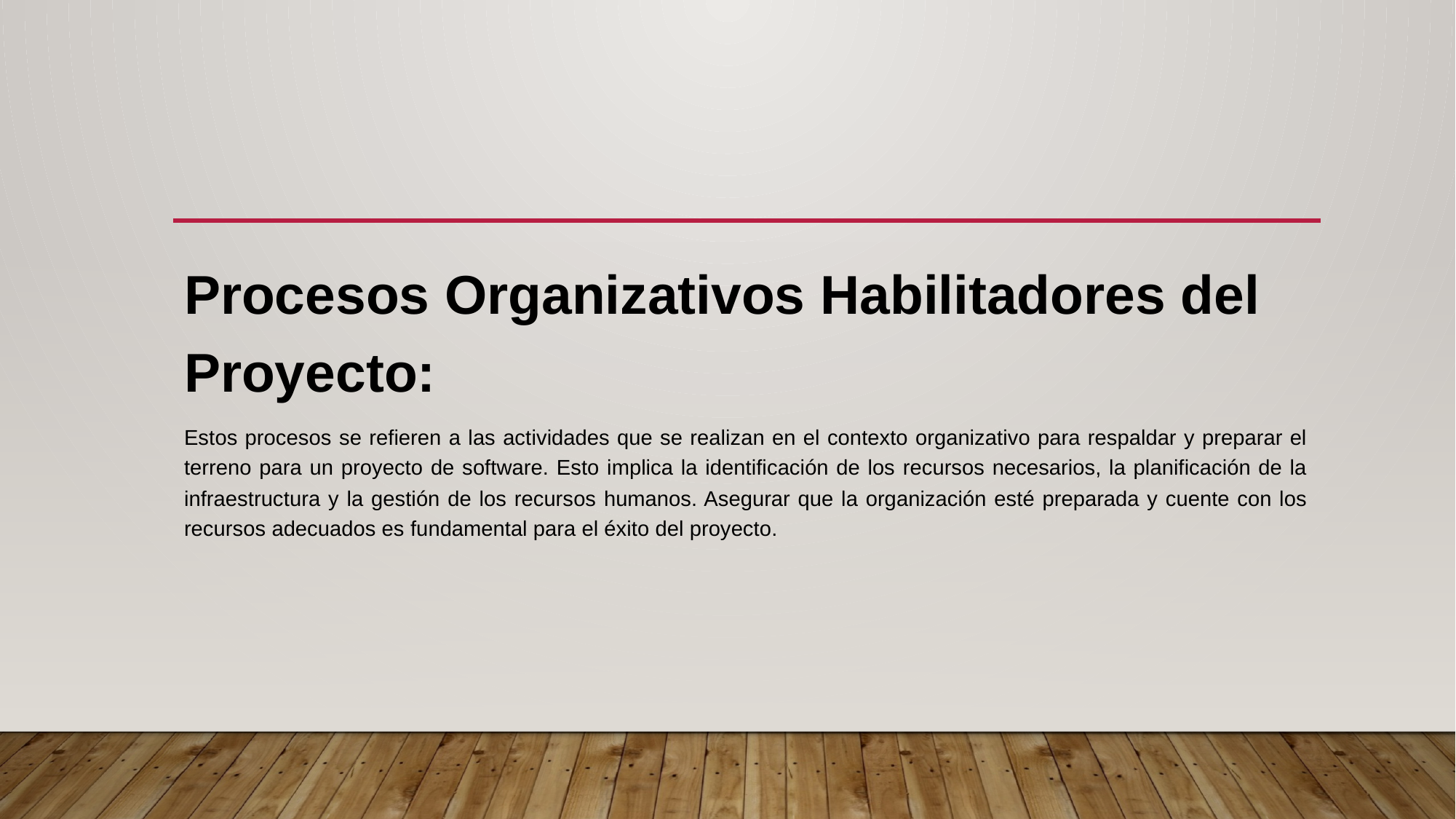

Procesos Organizativos Habilitadores del Proyecto:
Estos procesos se refieren a las actividades que se realizan en el contexto organizativo para respaldar y preparar el terreno para un proyecto de software. Esto implica la identificación de los recursos necesarios, la planificación de la infraestructura y la gestión de los recursos humanos. Asegurar que la organización esté preparada y cuente con los recursos adecuados es fundamental para el éxito del proyecto.